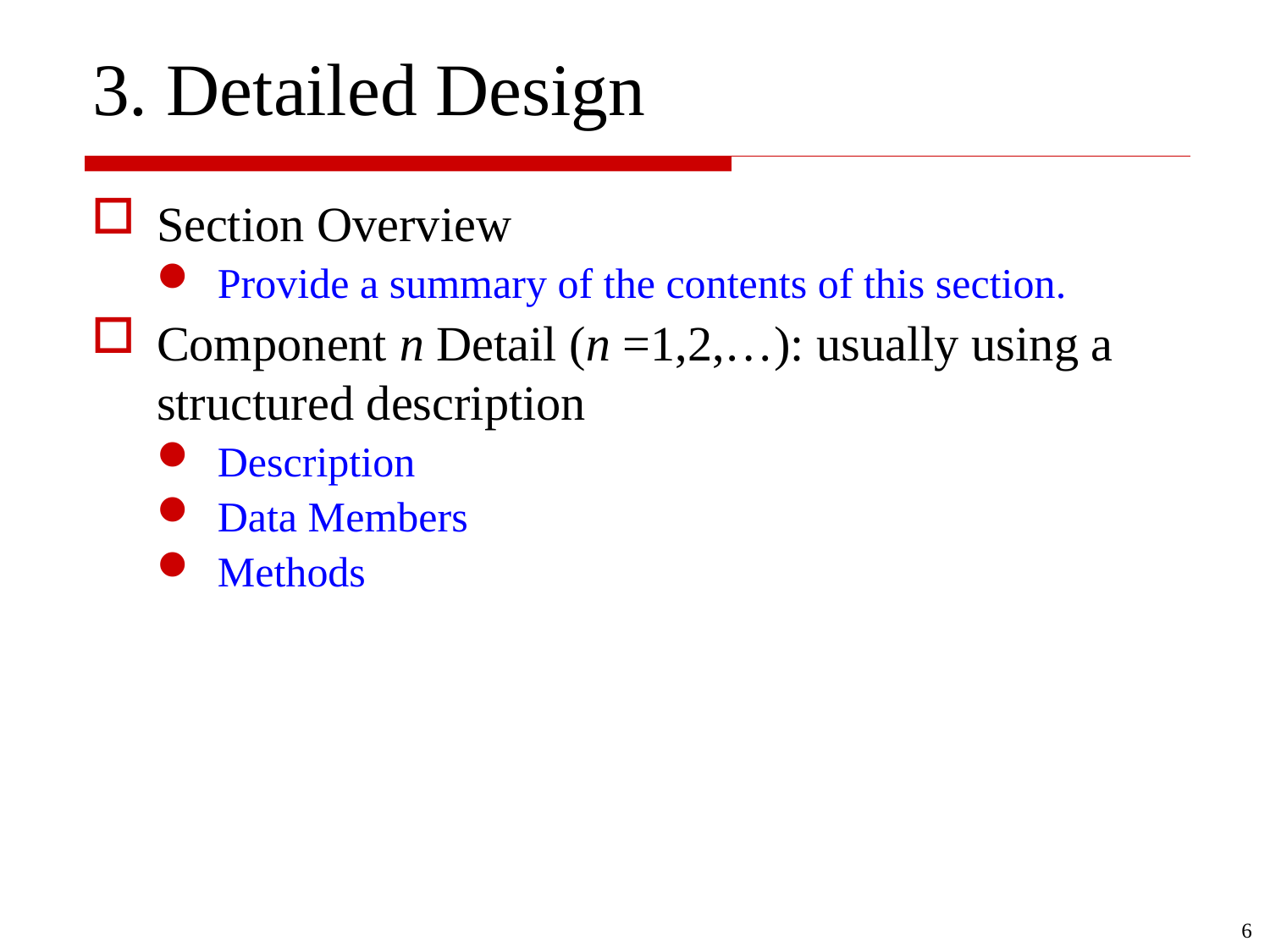

# 3. Detailed Design
Section Overview
Provide a summary of the contents of this section.
Component n Detail (n =1,2,…): usually using a structured description
Description
Data Members
Methods

6